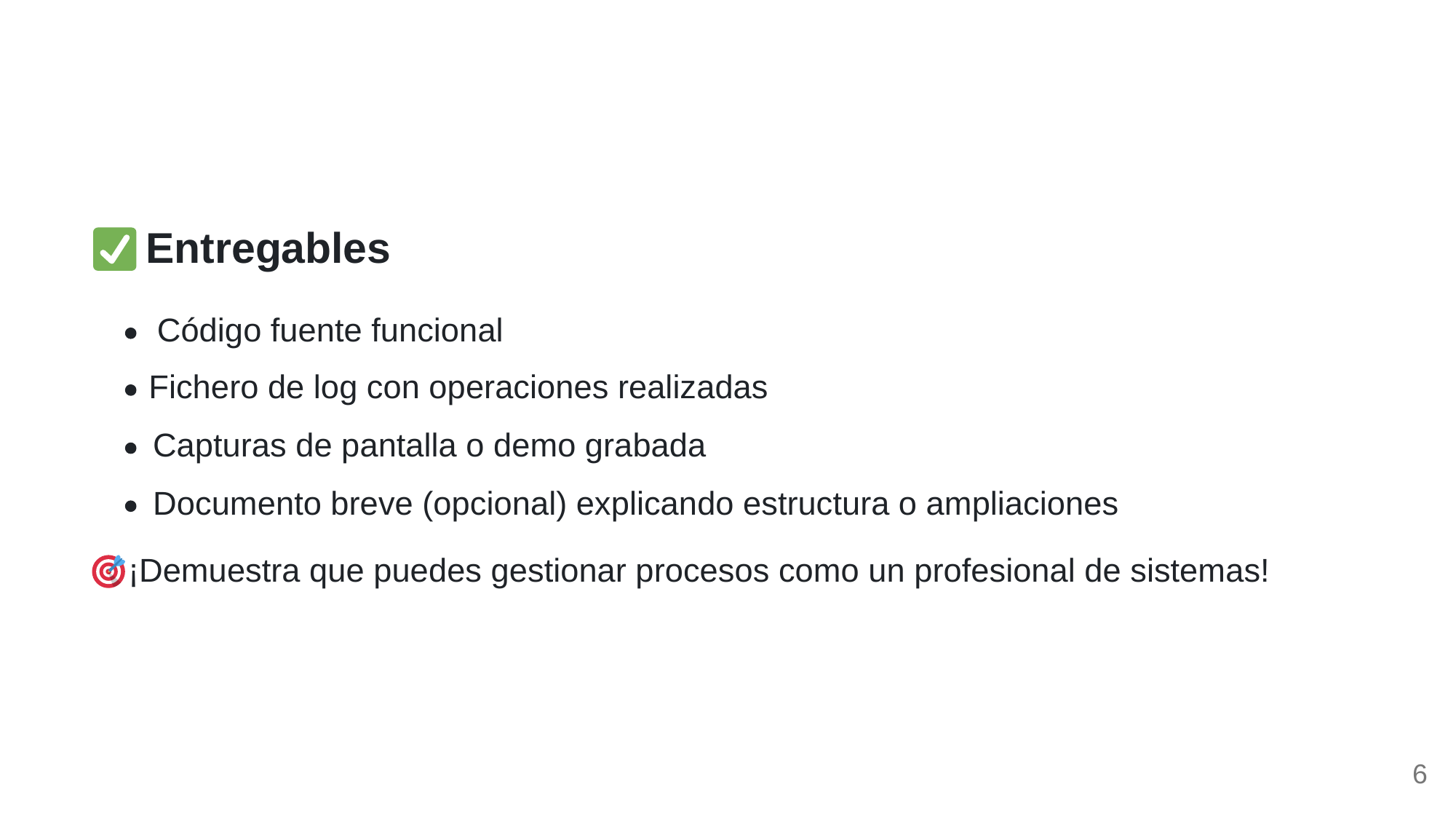

Entregables

Código fuente funcional

Fichero de log con operaciones realizadas

Capturas de pantalla o demo grabada

Documento breve (opcional) explicando estructura o ampliaciones

 ¡Demuestra que puedes gestionar procesos como un profesional de sistemas!

6